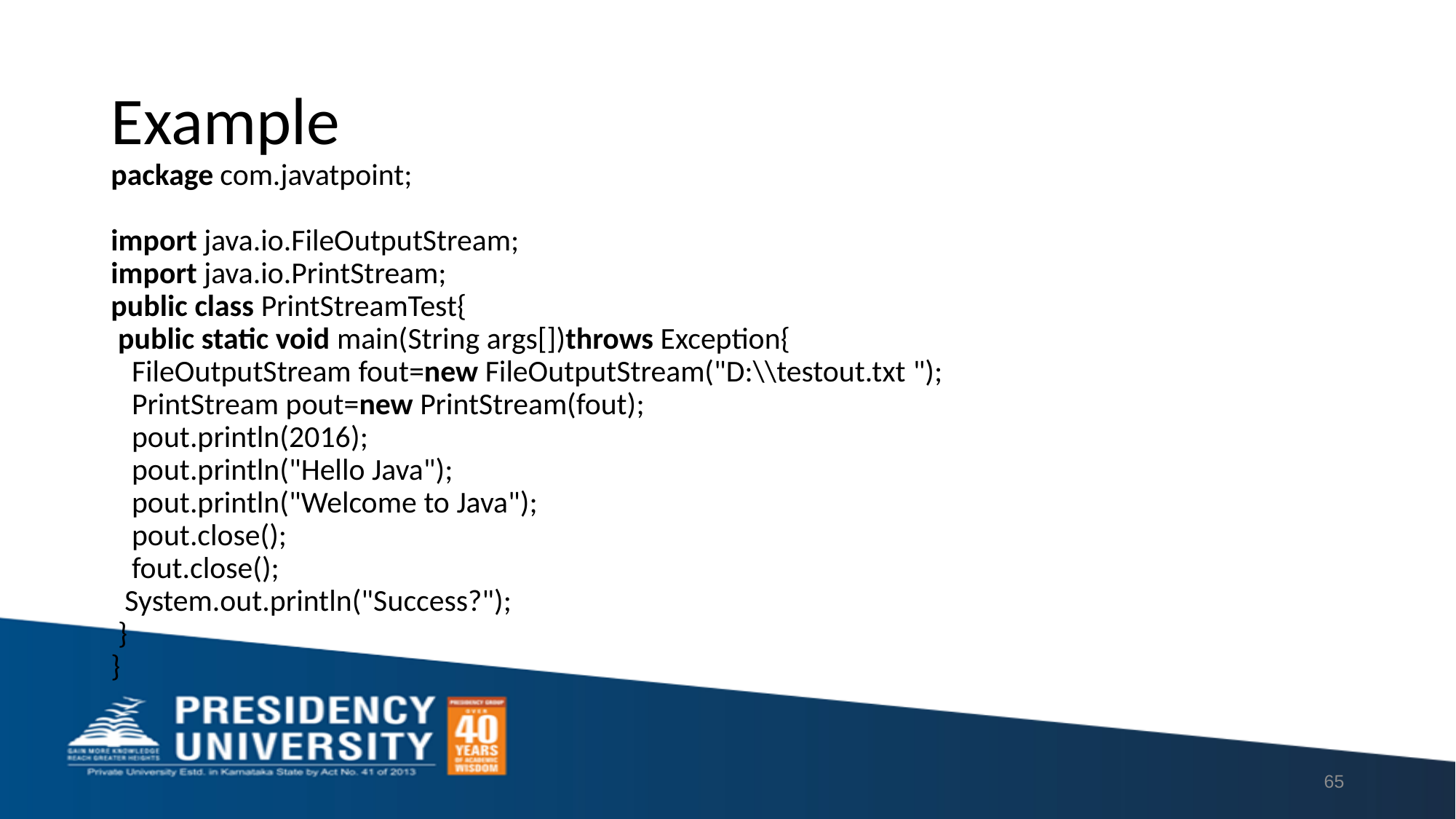

# Example
package com.javatpoint;

import java.io.FileOutputStream;
import java.io.PrintStream;
public class PrintStreamTest{
 public static void main(String args[])throws Exception{
   FileOutputStream fout=new FileOutputStream("D:\\testout.txt ");
   PrintStream pout=new PrintStream(fout);
   pout.println(2016);
   pout.println("Hello Java");
   pout.println("Welcome to Java");
   pout.close();
   fout.close();
  System.out.println("Success?");
 }
}

65